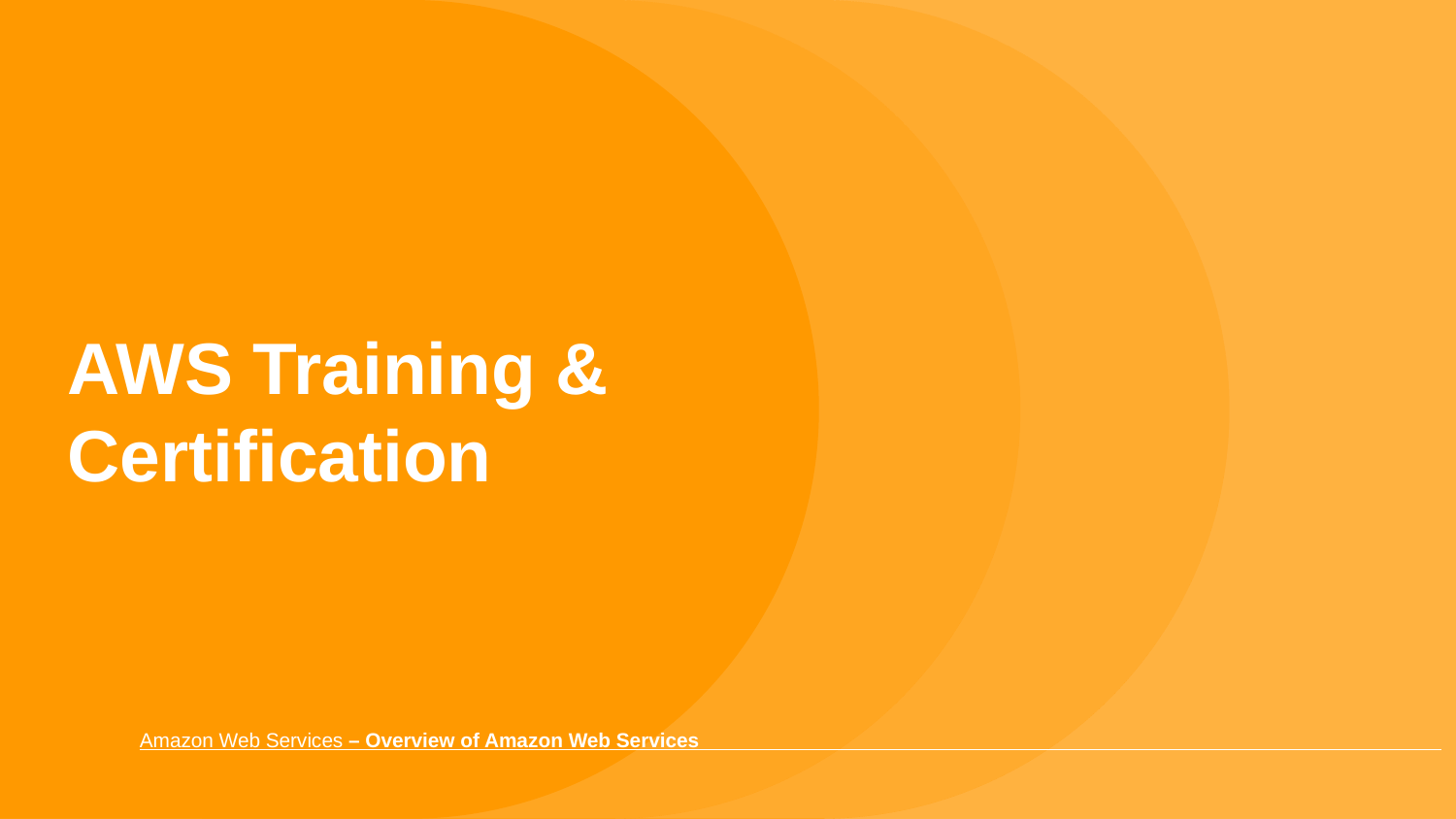

# AWS Training & Certification
Amazon Web Services – Overview of Amazon Web Services